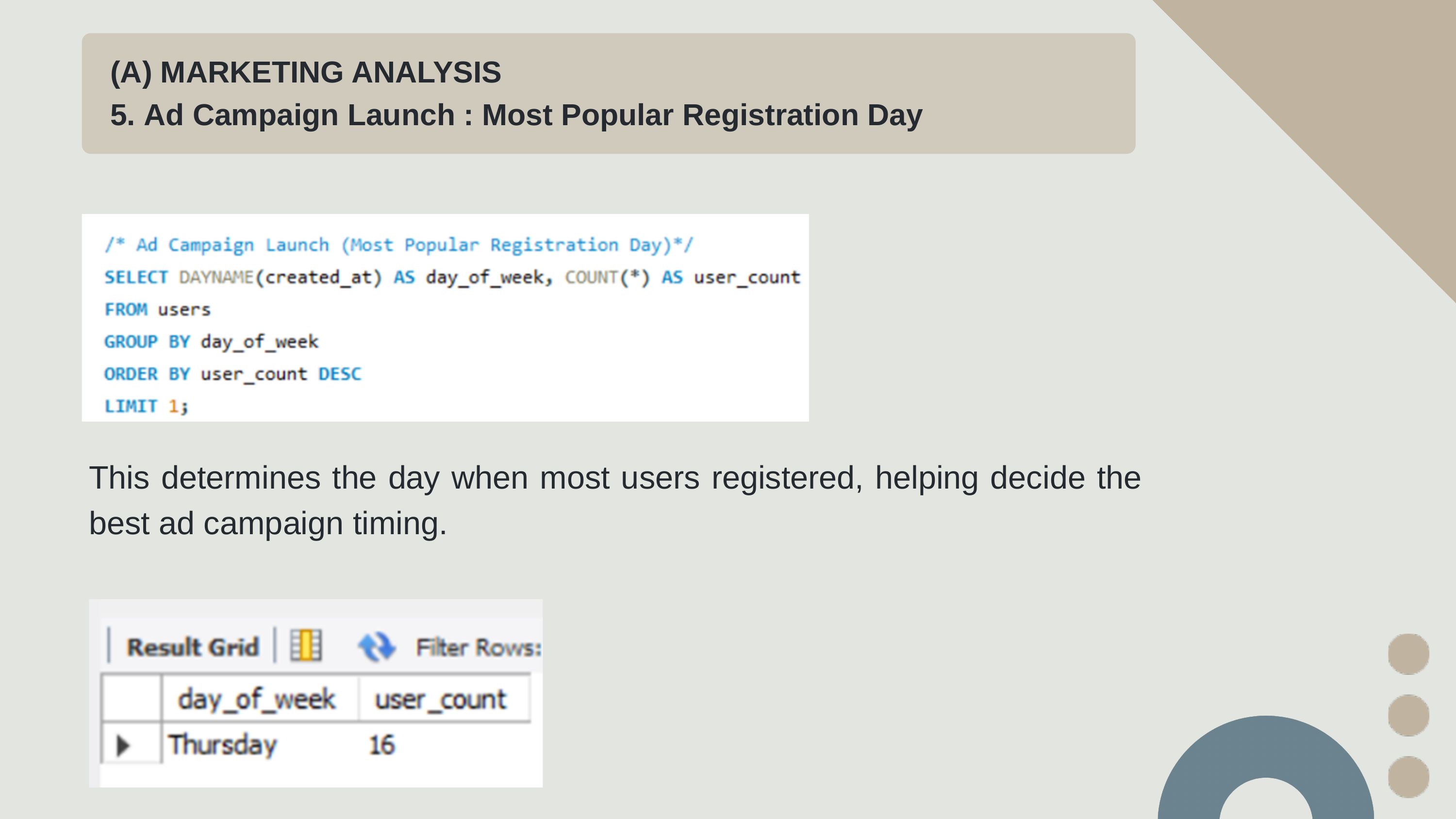

(A) MARKETING ANALYSIS
5. ﻿Ad Campaign Launch : Most Popular Registration Day

This determines the day when most users registered, helping decide the best ad campaign timing.